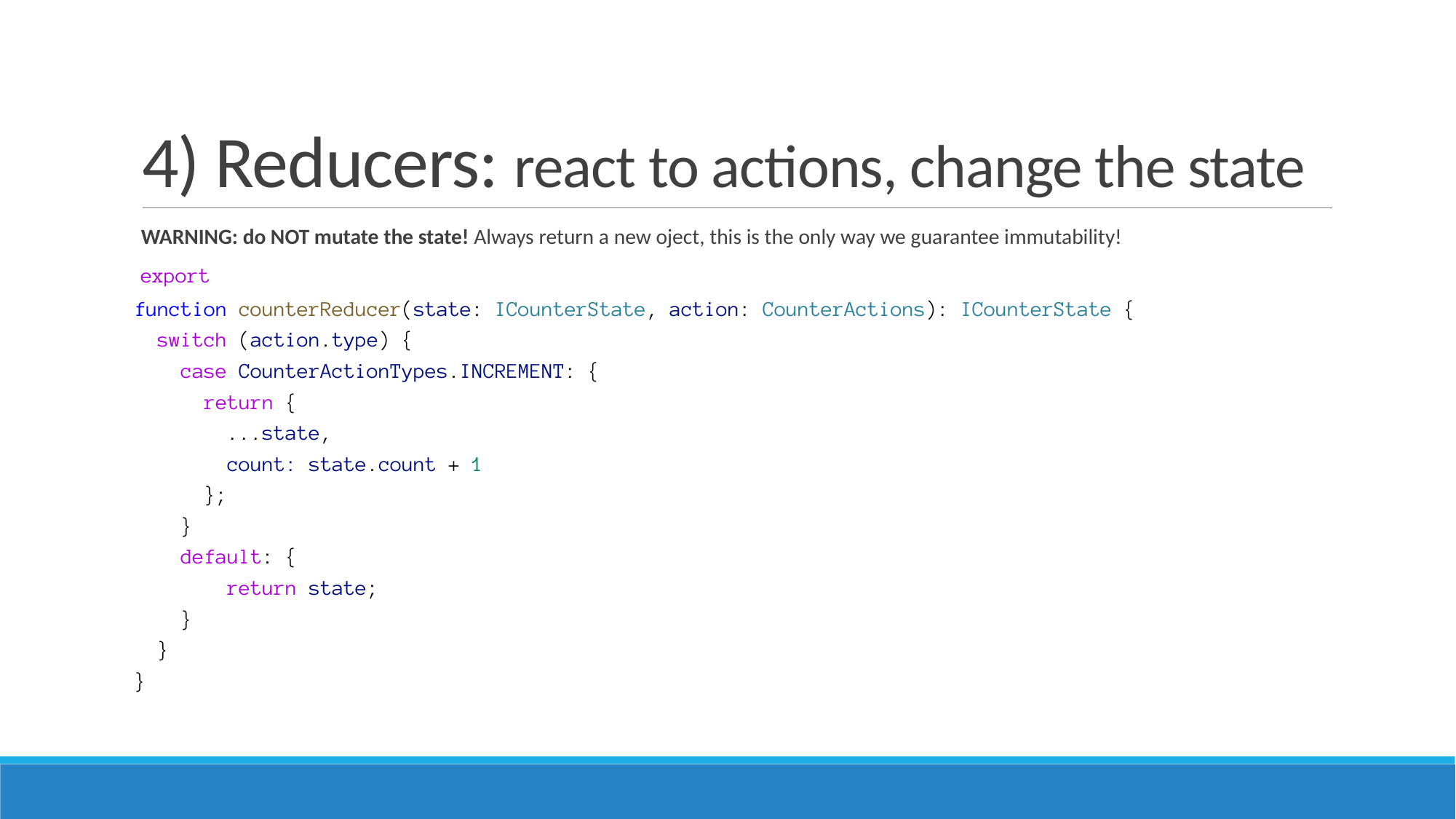

# 4) Reducers: react to actions, change the state
WARNING: do NOT mutate the state! Always return a new oject, this is the only way we guarantee immutability!
export
function counterReducer(state: ICounterState, action: CounterActions): ICounterState {
  switch (action.type) {
    case CounterActionTypes.INCREMENT: {
      return {
        ...state,
        count: state.count + 1
      };
    }
    default: {
        return state;
    }
  }
}